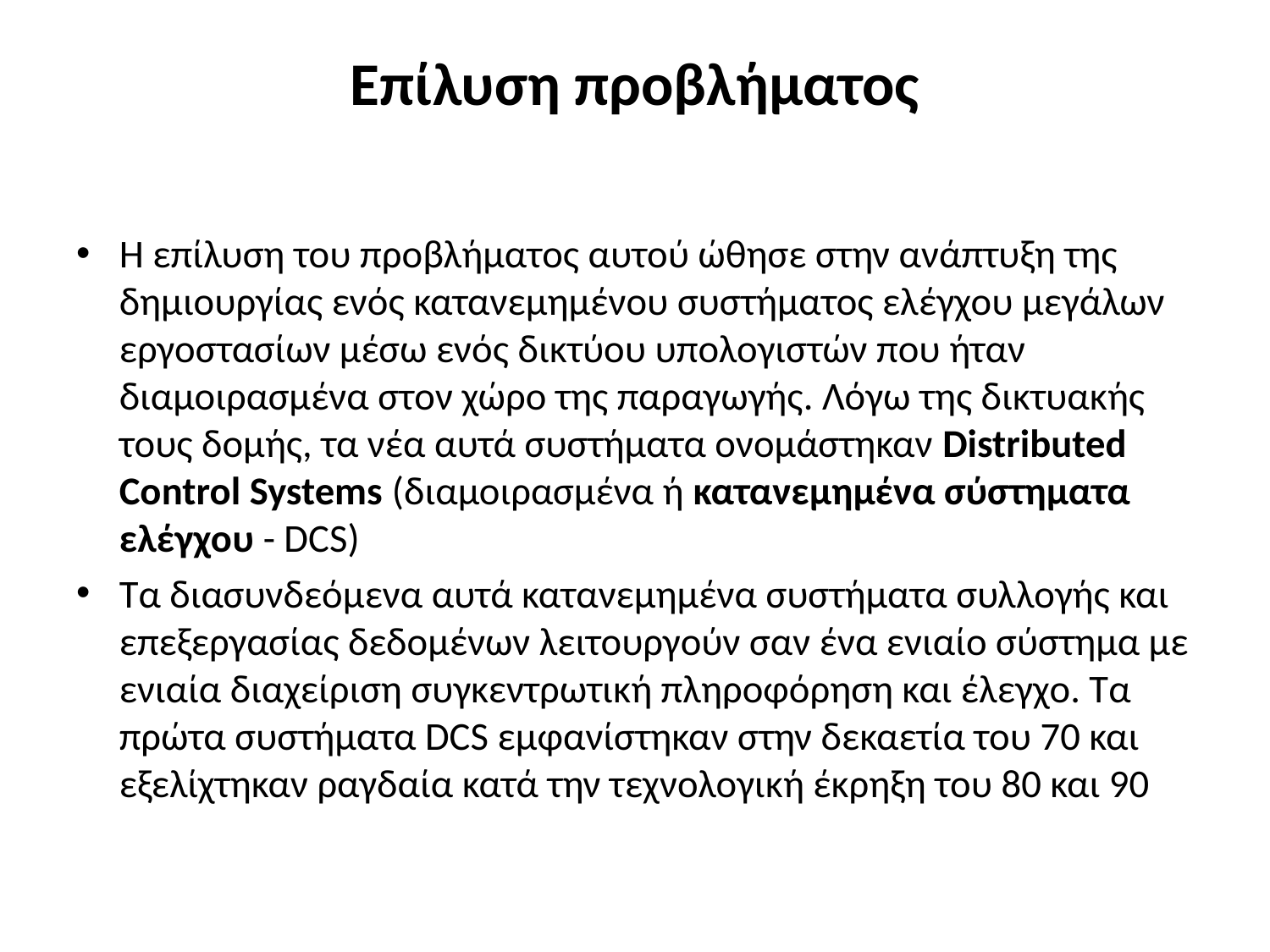

# Επίλυση προβλήματος
Η επίλυση του προβλήματος αυτού ώθησε στην ανάπτυξη της δημιουργίας ενός κατανεμημένου συστήματος ελέγχου μεγάλων εργοστασίων μέσω ενός δικτύου υπολογιστών που ήταν διαμοιρασμένα στον χώρο της παραγωγής. Λόγω της δικτυακής τους δομής, τα νέα αυτά συστήματα ονομάστηκαν Distributed Control Systems (διαμοιρασμένα ή κατανεμημένα σύστηματα ελέγχου - DCS)
Τα διασυνδεόμενα αυτά κατανεμημένα συστήματα συλλογής και επεξεργασίας δεδομένων λειτουργούν σαν ένα ενιαίο σύστημα με ενιαία διαχείριση συγκεντρωτική πληροφόρηση και έλεγχο. Τα πρώτα συστήματα DCS εμφανίστηκαν στην δεκαετία του 70 και εξελίχτηκαν ραγδαία κατά την τεχνολογική έκρηξη του 80 και 90